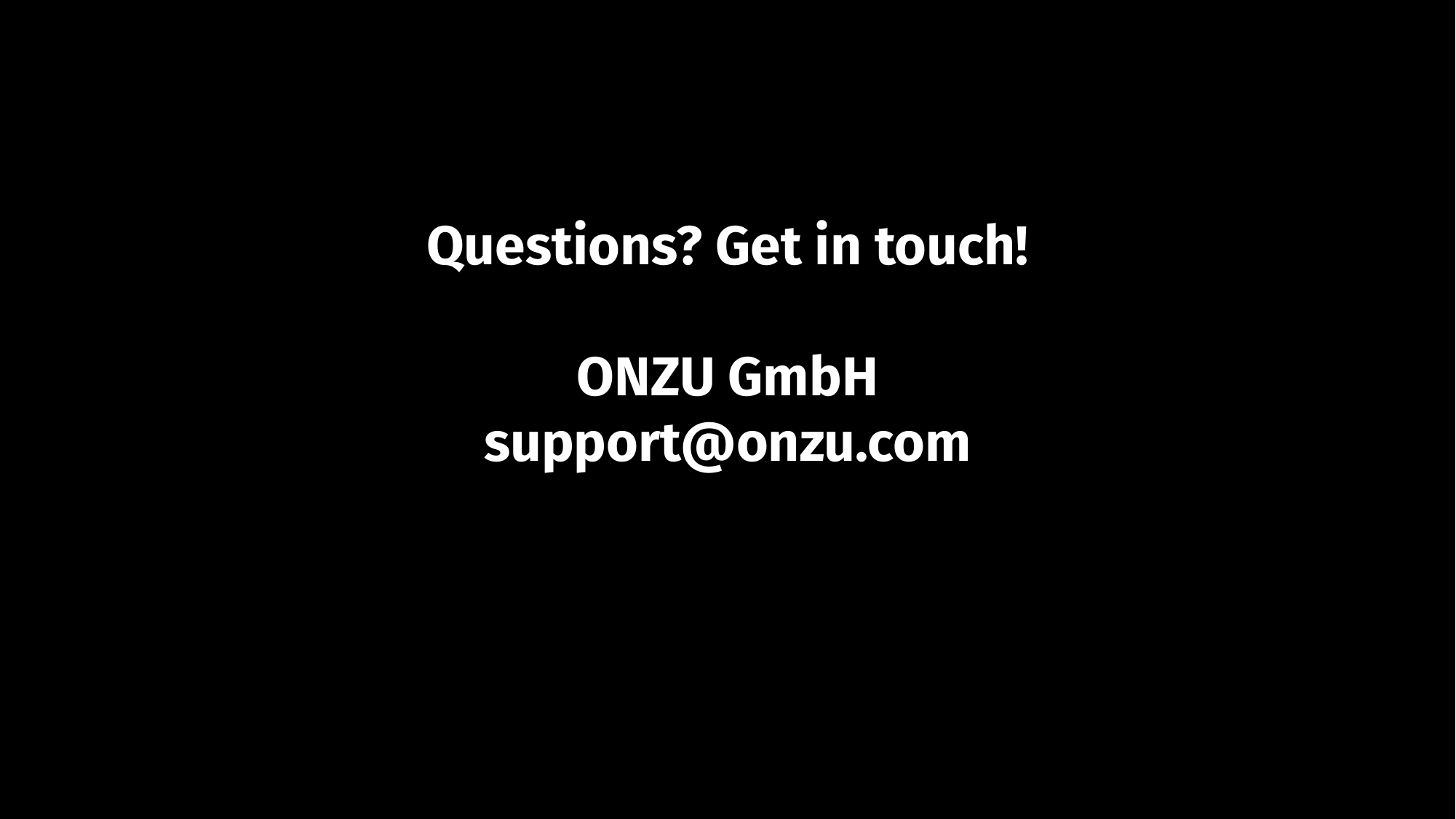

Questions? Get in touch!

ONZU GmbH
support@onzu.com